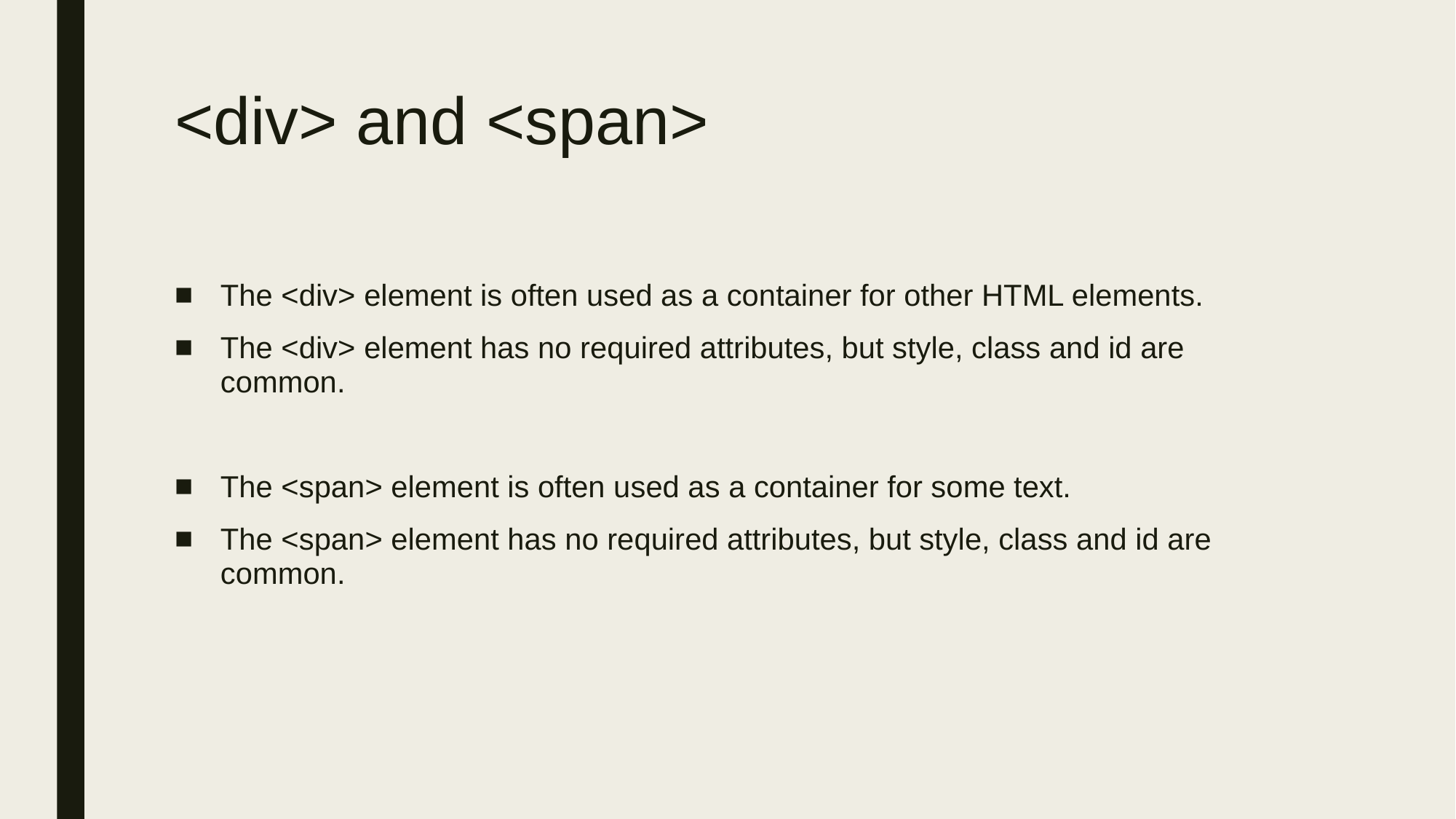

# <div> and <span>
The <div> element is often used as a container for other HTML elements.
The <div> element has no required attributes, but style, class and id are common.

The <span> element is often used as a container for some text.
The <span> element has no required attributes, but style, class and id are common.